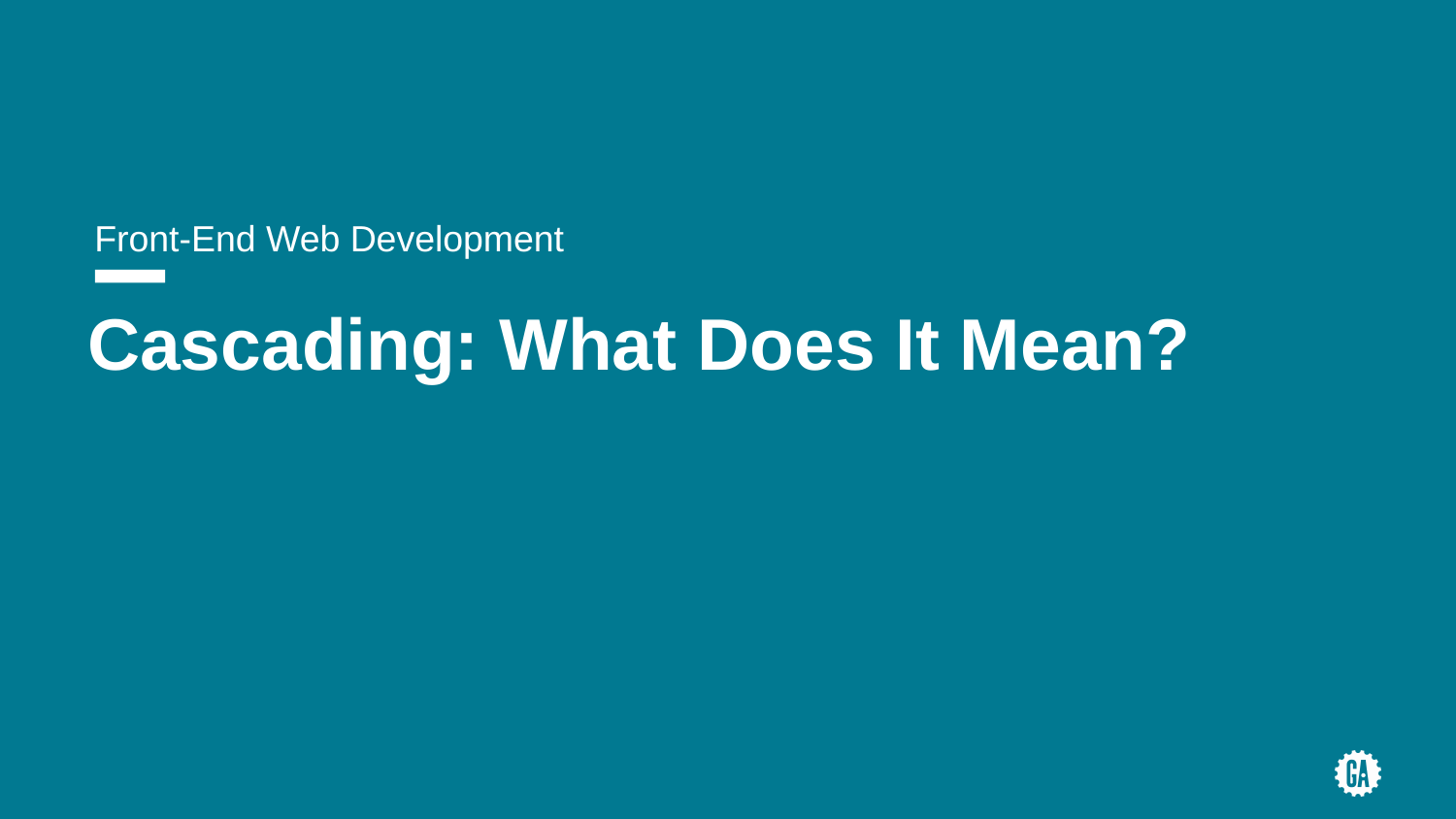

Front-End Web Development
# Cascading: What Does It Mean?